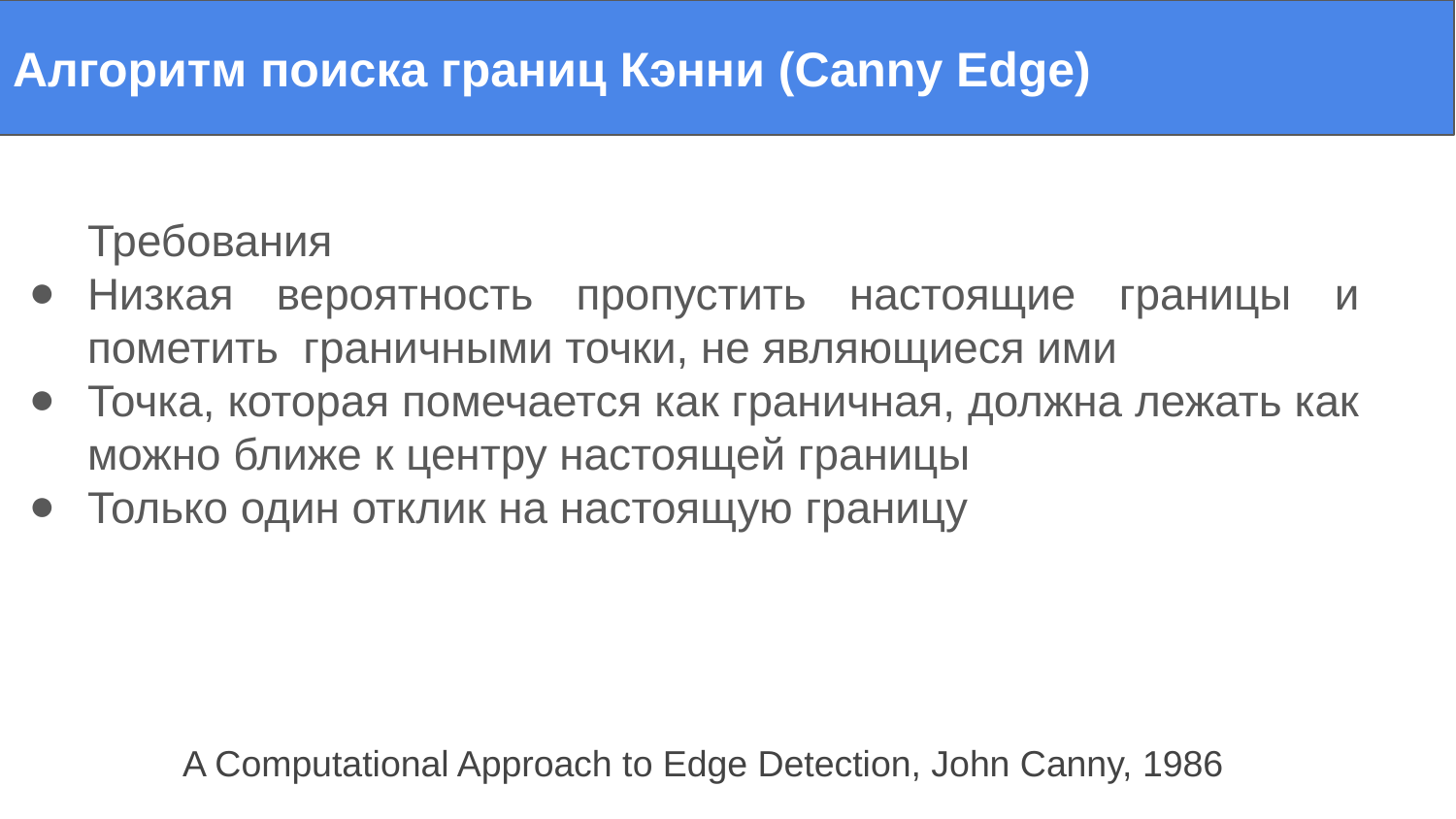

Алгоритм поиска границ Кэнни (Canny Edge)
#
Требования
Низкая вероятность пропустить настоящие границы и пометить  граничными точки, не являющиеся ими
Точка, которая помечается как граничная, должна лежать как можно ближе к центру настоящей границы
Только один отклик на настоящую границу
A Computational Approach to Edge Detection, John Canny, 1986